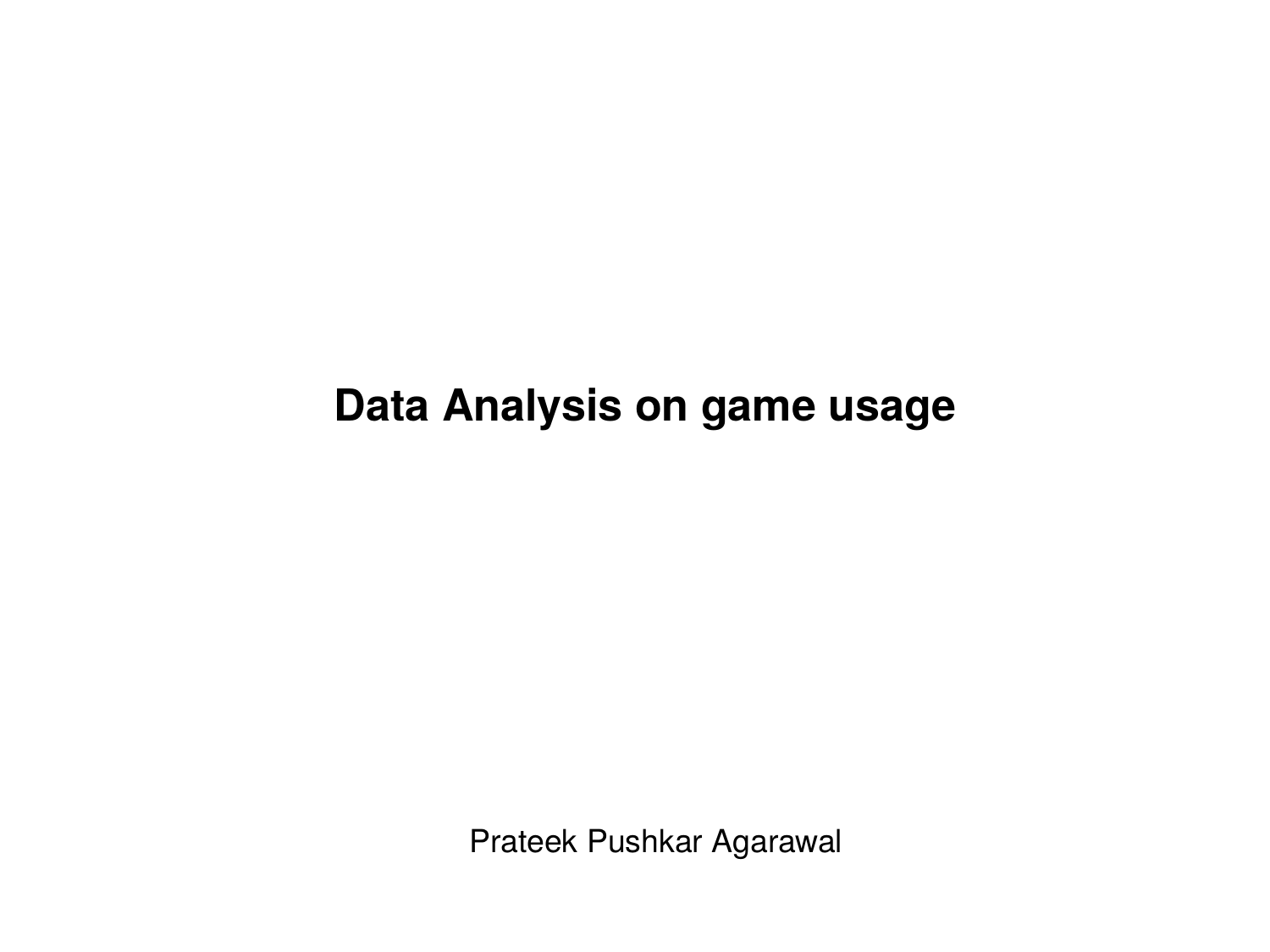

Data Analysis on game usage
Prateek Pushkar Agarawal